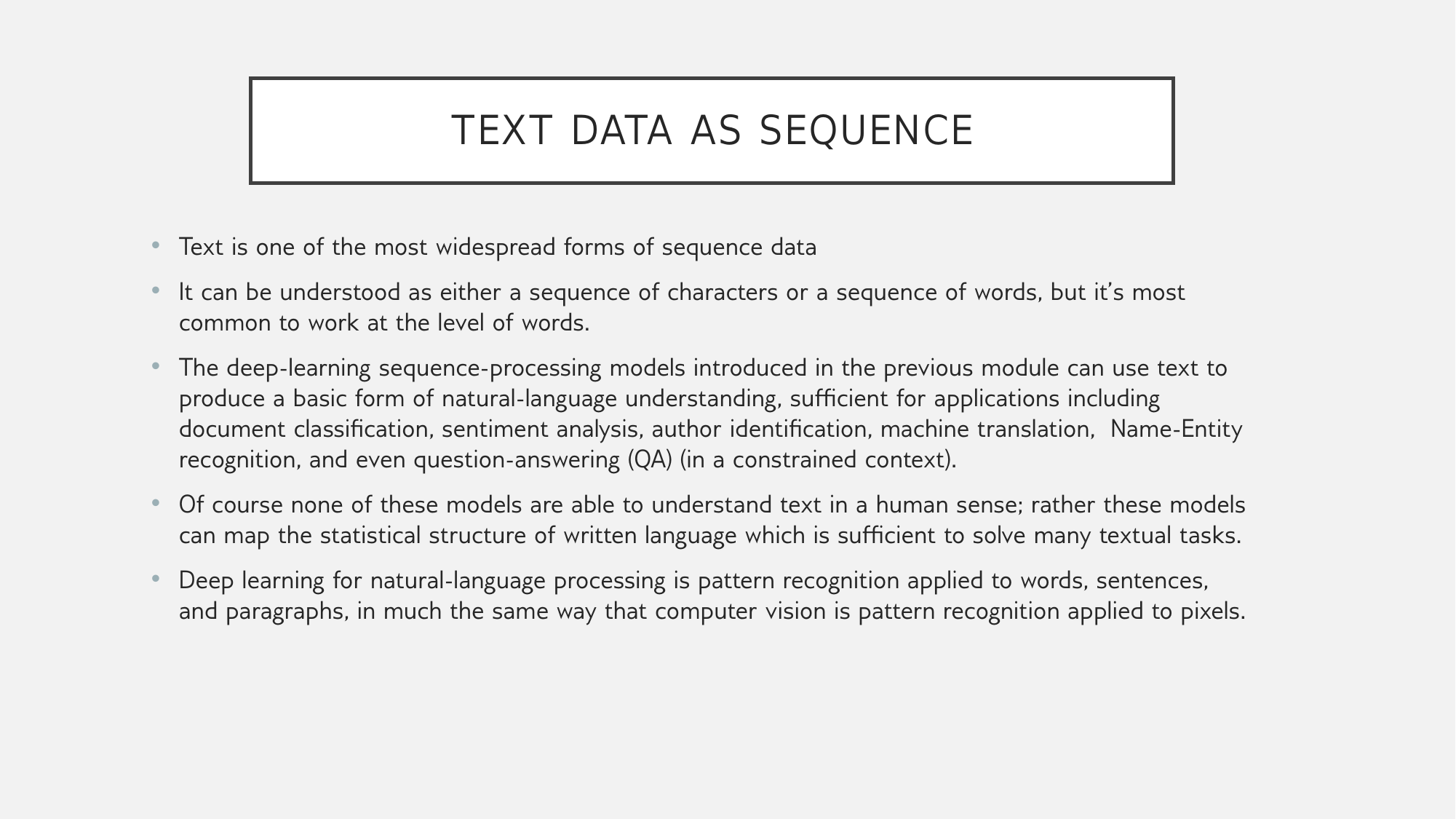

# Text Data as Sequence
Text is one of the most widespread forms of sequence data
It can be understood as either a sequence of characters or a sequence of words, but it’s most common to work at the level of words.
The deep-learning sequence-processing models introduced in the previous module can use text to produce a basic form of natural-language understanding, sufficient for applications including document classification, sentiment analysis, author identification, machine translation,  Name-Entity recognition, and even question-answering (QA) (in a constrained context).
Of course none of these models are able to understand text in a human sense; rather these models can map the statistical structure of written language which is sufficient to solve many textual tasks.
Deep learning for natural-language processing is pattern recognition applied to words, sentences, and paragraphs, in much the same way that computer vision is pattern recognition applied to pixels.